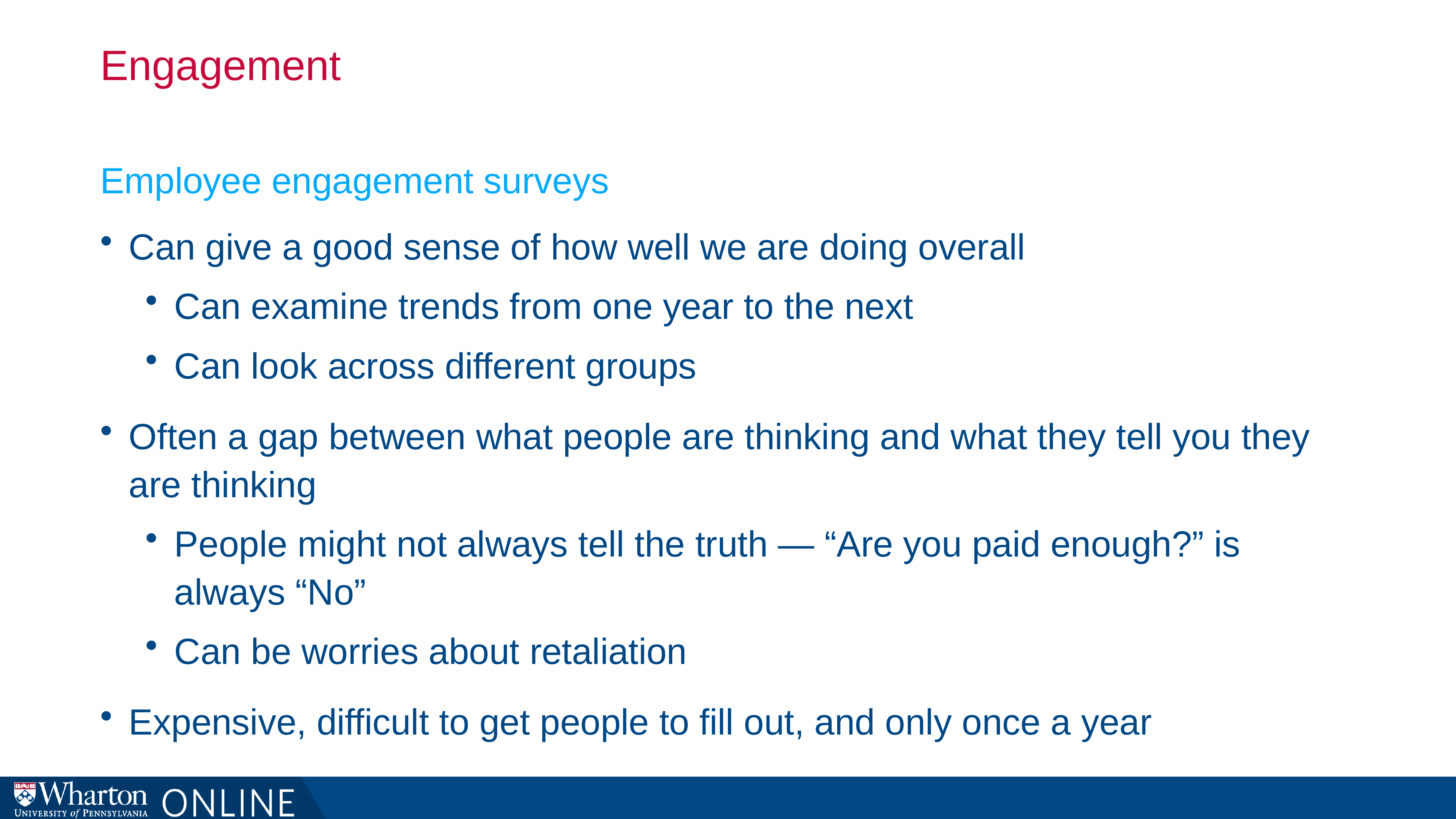

# Engagement
Employee engagement surveys
Can give a good sense of how well we are doing overall
Can examine trends from one year to the next
Can look across different groups
Often a gap between what people are thinking and what they tell you they are thinking
People might not always tell the truth — “Are you paid enough?” is always “No”
Can be worries about retaliation
Expensive, difficult to get people to fill out, and only once a year